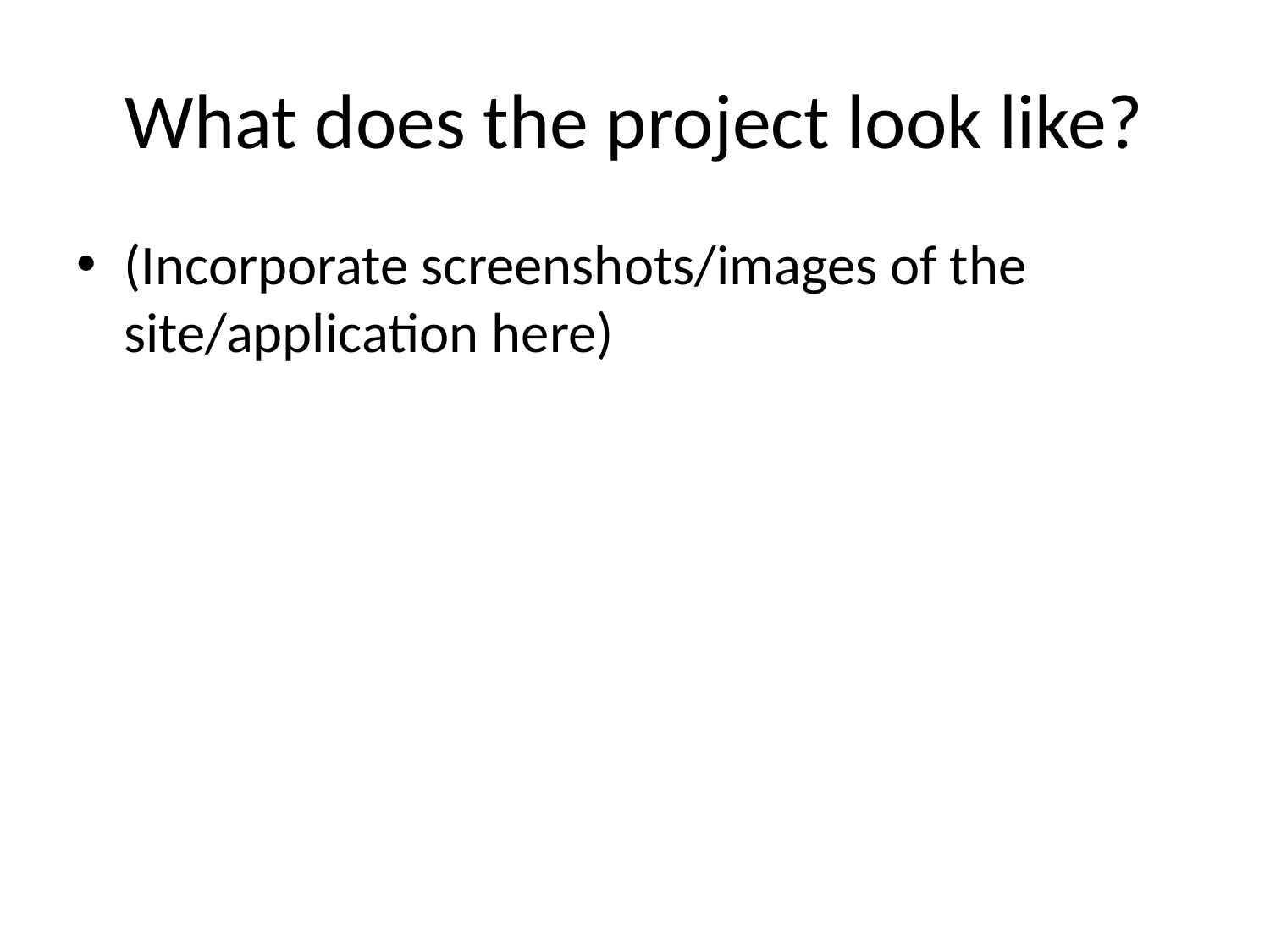

# What does the project look like?
(Incorporate screenshots/images of the site/application here)